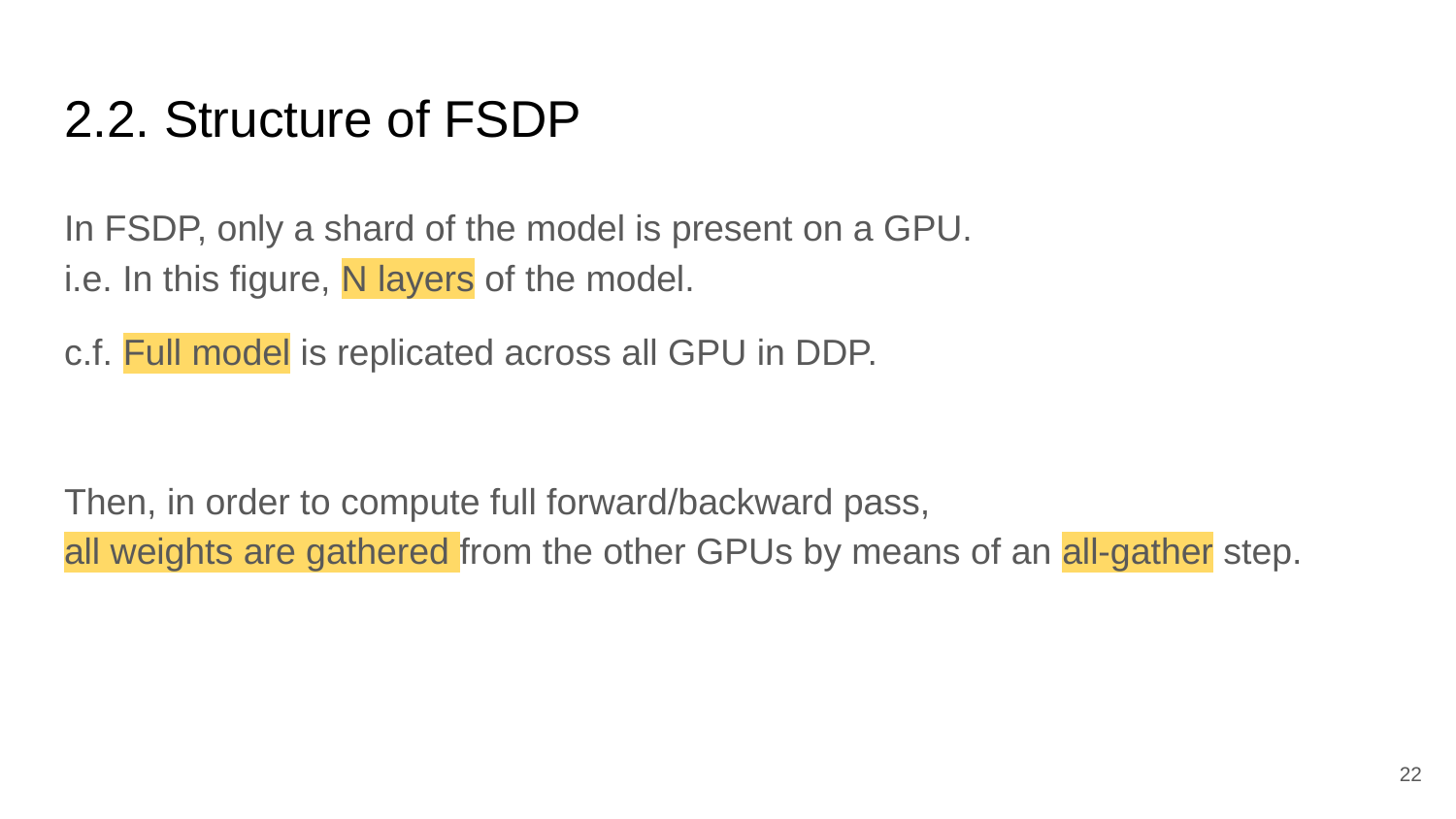

# 2.2. Structure of FSDP
In FSDP, only a shard of the model is present on a GPU.
i.e. In this figure, N layers of the model.
c.f. Full model is replicated across all GPU in DDP.

Then, in order to compute full forward/backward pass,
all weights are gathered from the other GPUs by means of an all-gather step.

22